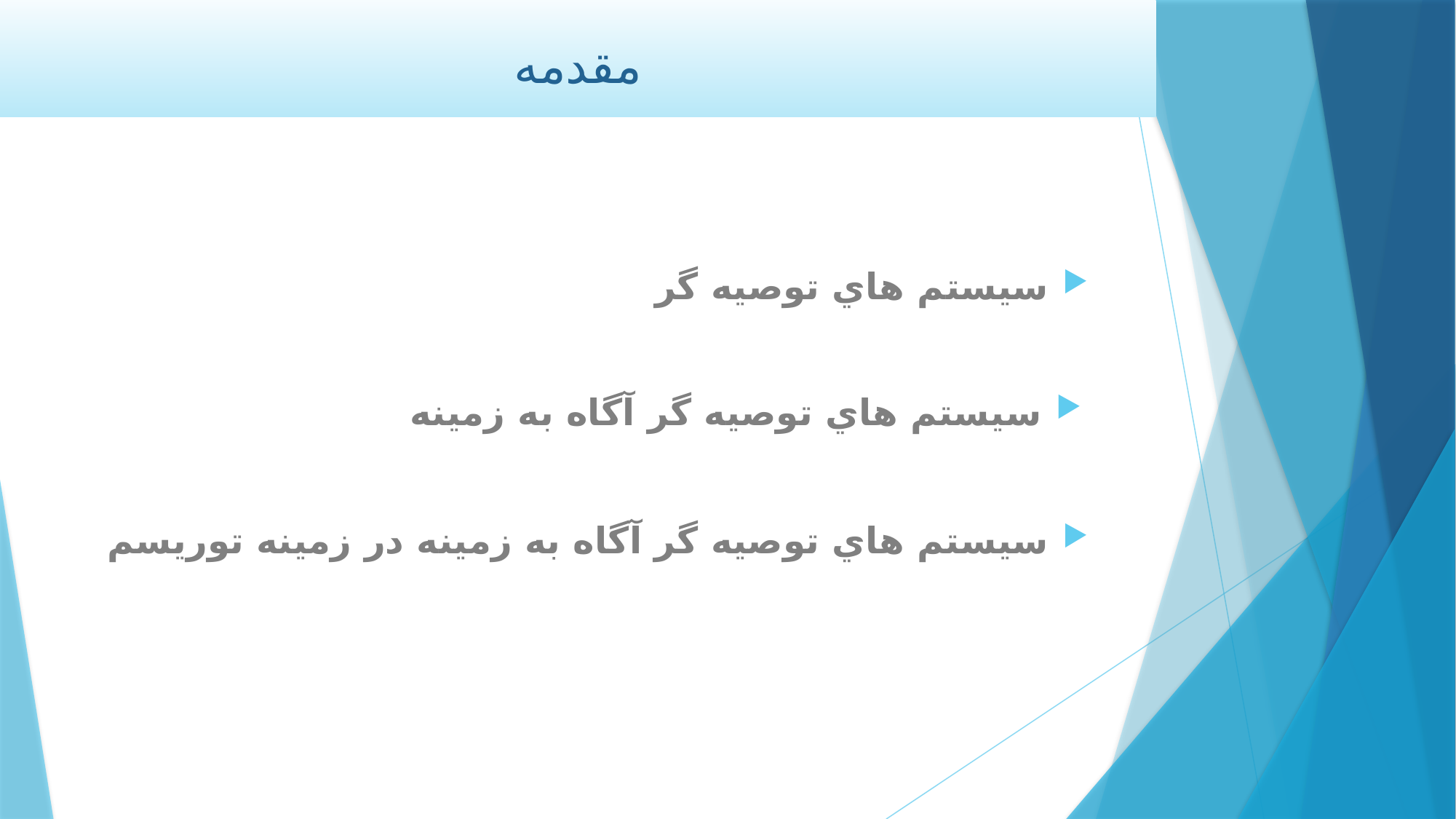

# مقدمه
سيستم هاي توصيه گر
سيستم هاي توصيه گر آگاه به زمينه
سيستم هاي توصيه گر آگاه به زمينه در زمينه توريسم